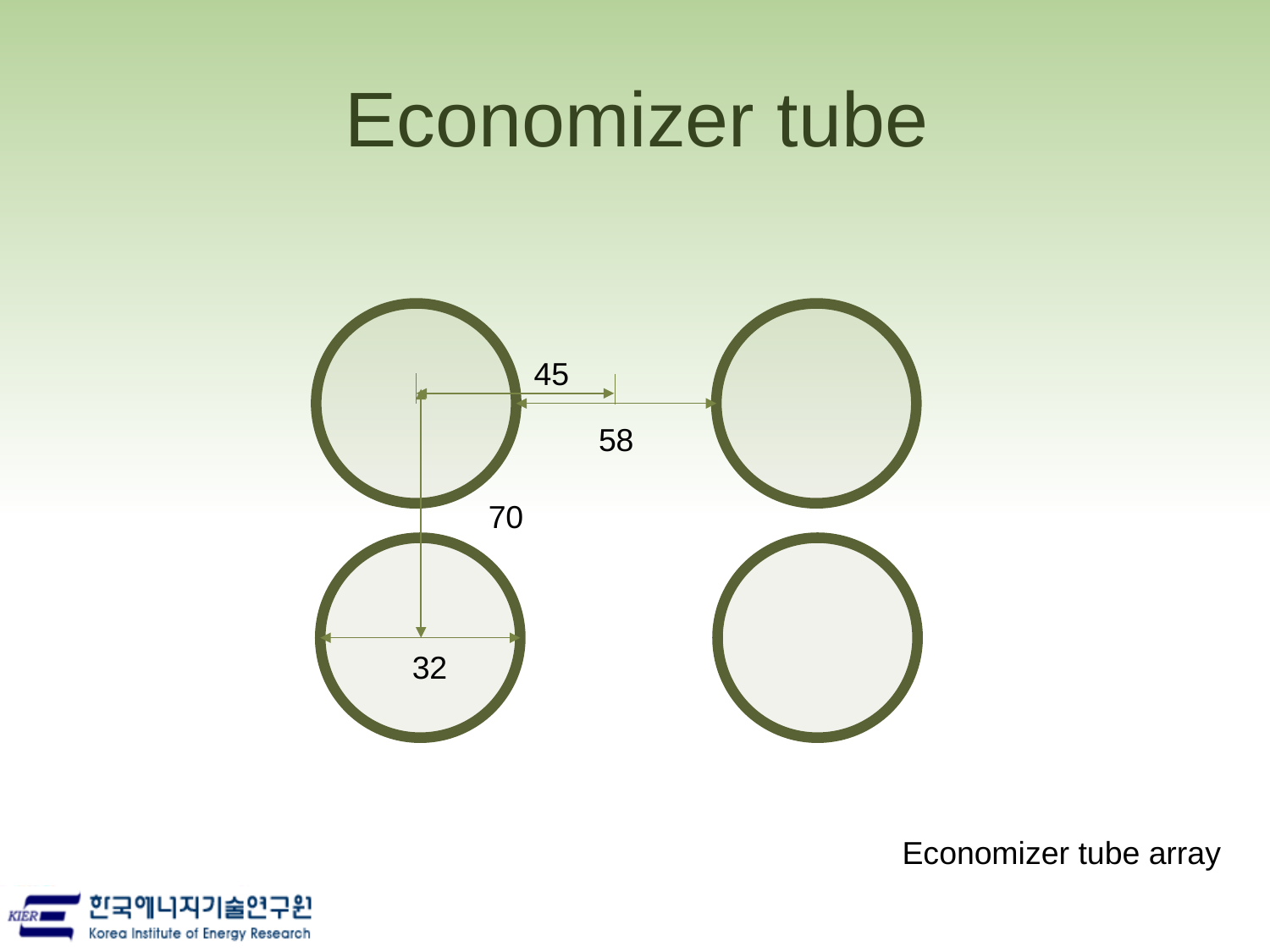

# Economizer tube

45
70

32
58

Economizer tube array